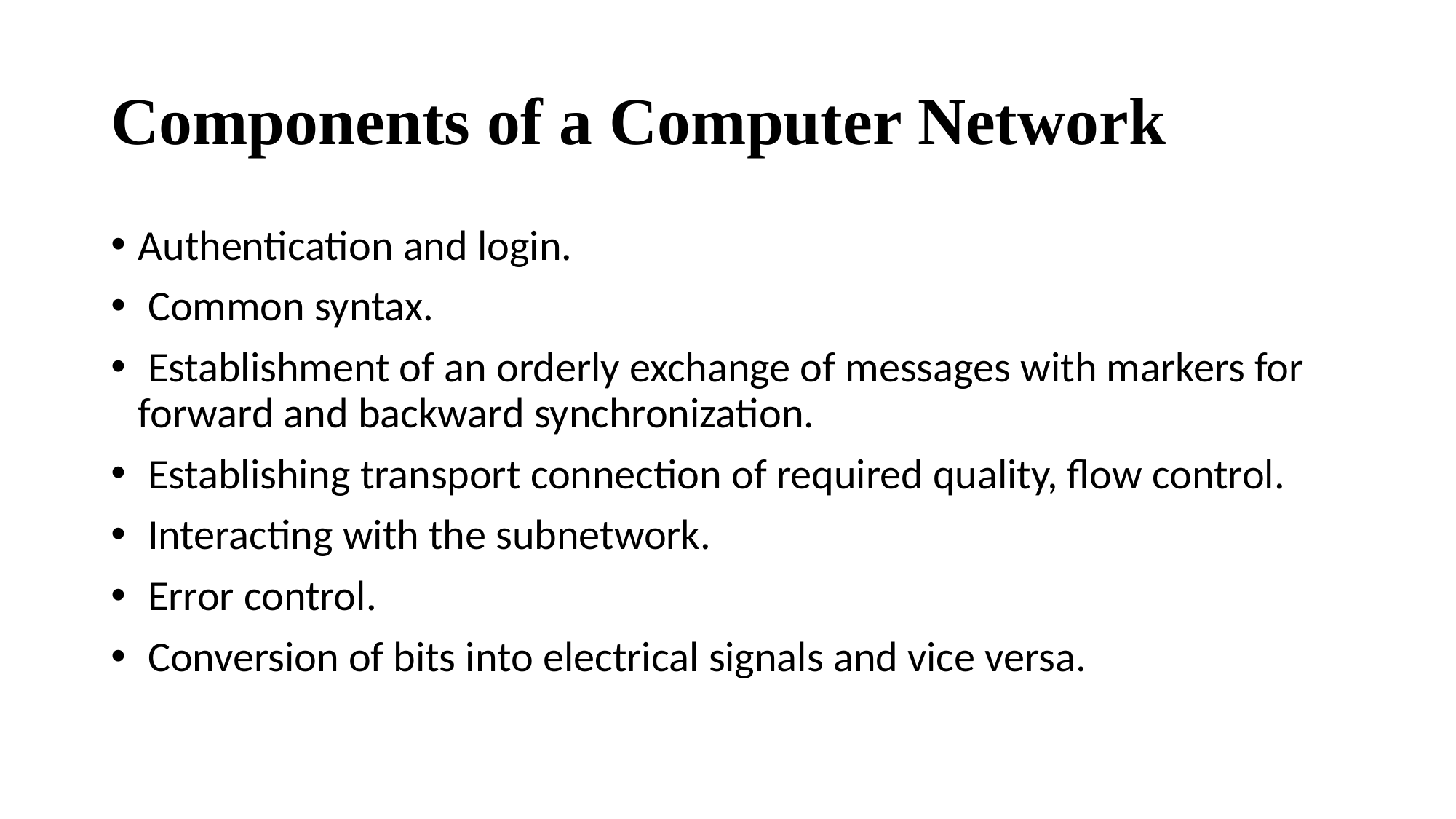

# Components of a Computer Network
Authentication and login.
 Common syntax.
 Establishment of an orderly exchange of messages with markers for forward and backward synchronization.
 Establishing transport connection of required quality, flow control.
 Interacting with the subnetwork.
 Error control.
 Conversion of bits into electrical signals and vice versa.